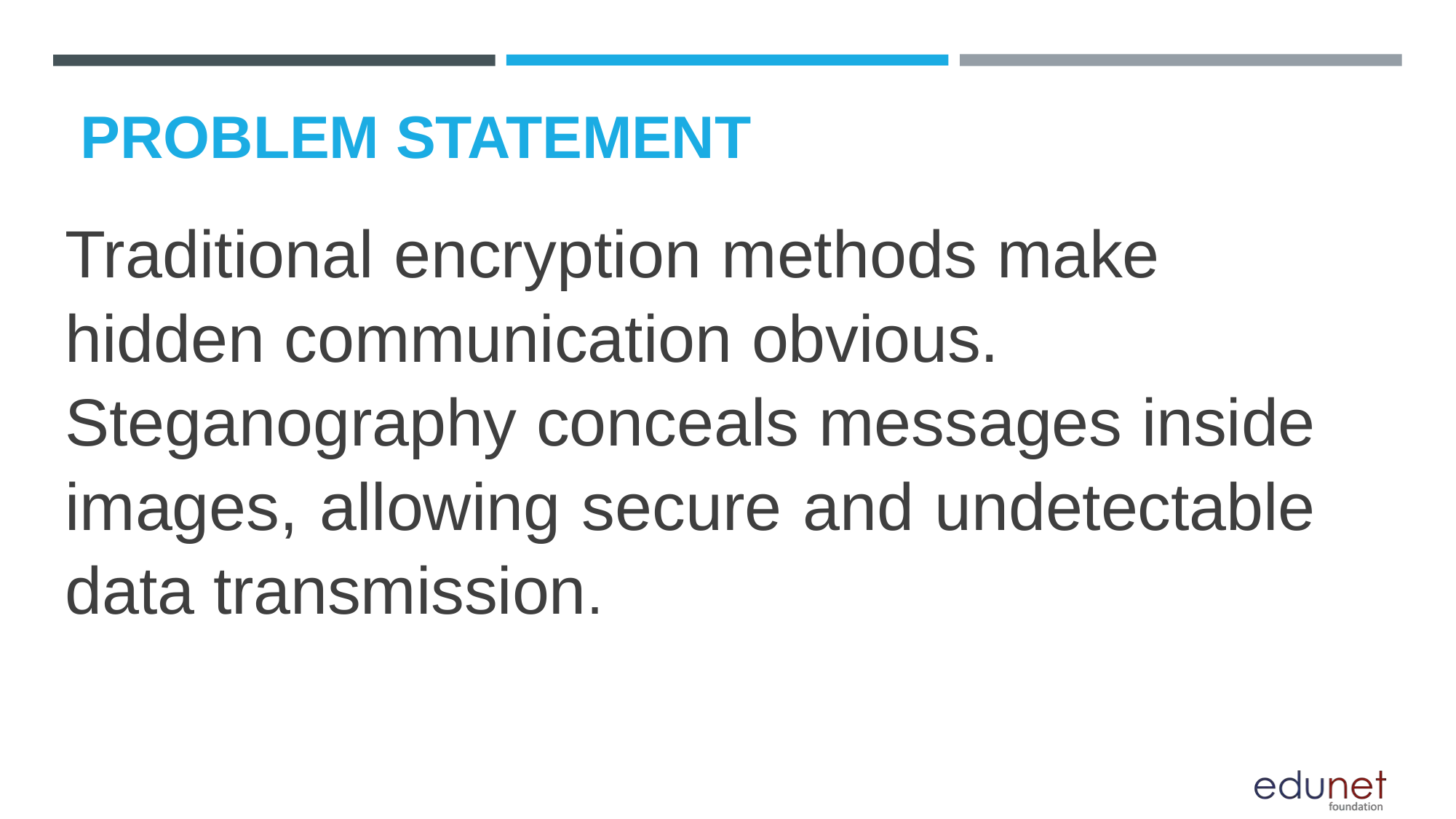

# PROBLEM STATEMENT
Traditional encryption methods make hidden communication obvious.
Steganography conceals messages inside images, allowing secure and undetectable data transmission.